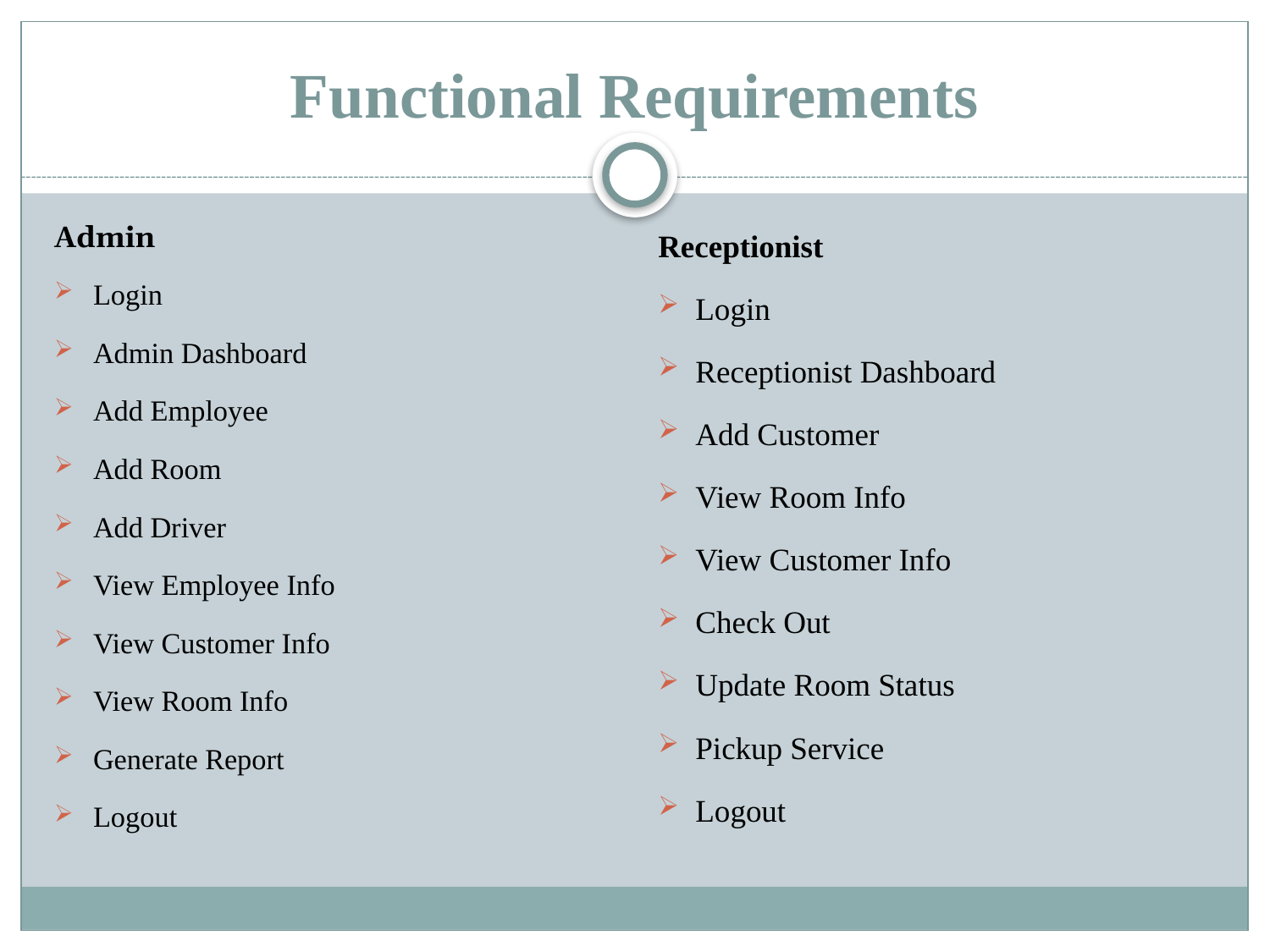

# Functional Requirements
Receptionist
Login
Receptionist Dashboard
Add Customer
View Room Info
View Customer Info
Check Out
Update Room Status
Pickup Service
Logout

Admin
Login
Admin Dashboard
Add Employee
Add Room
Add Driver
View Employee Info
View Customer Info
View Room Info
Generate Report
Logout